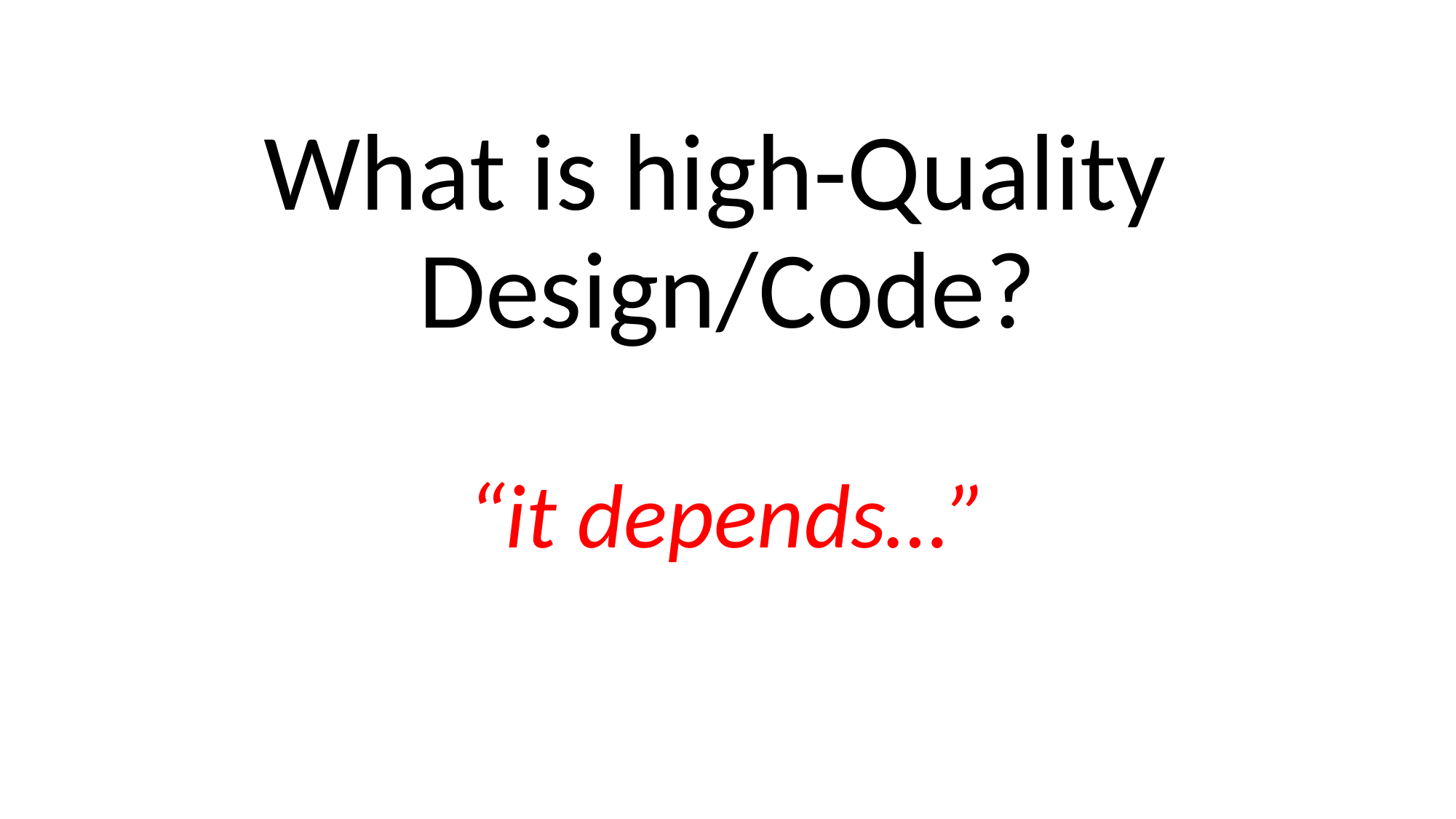

# What is high-Quality Design/Code? “it depends…”